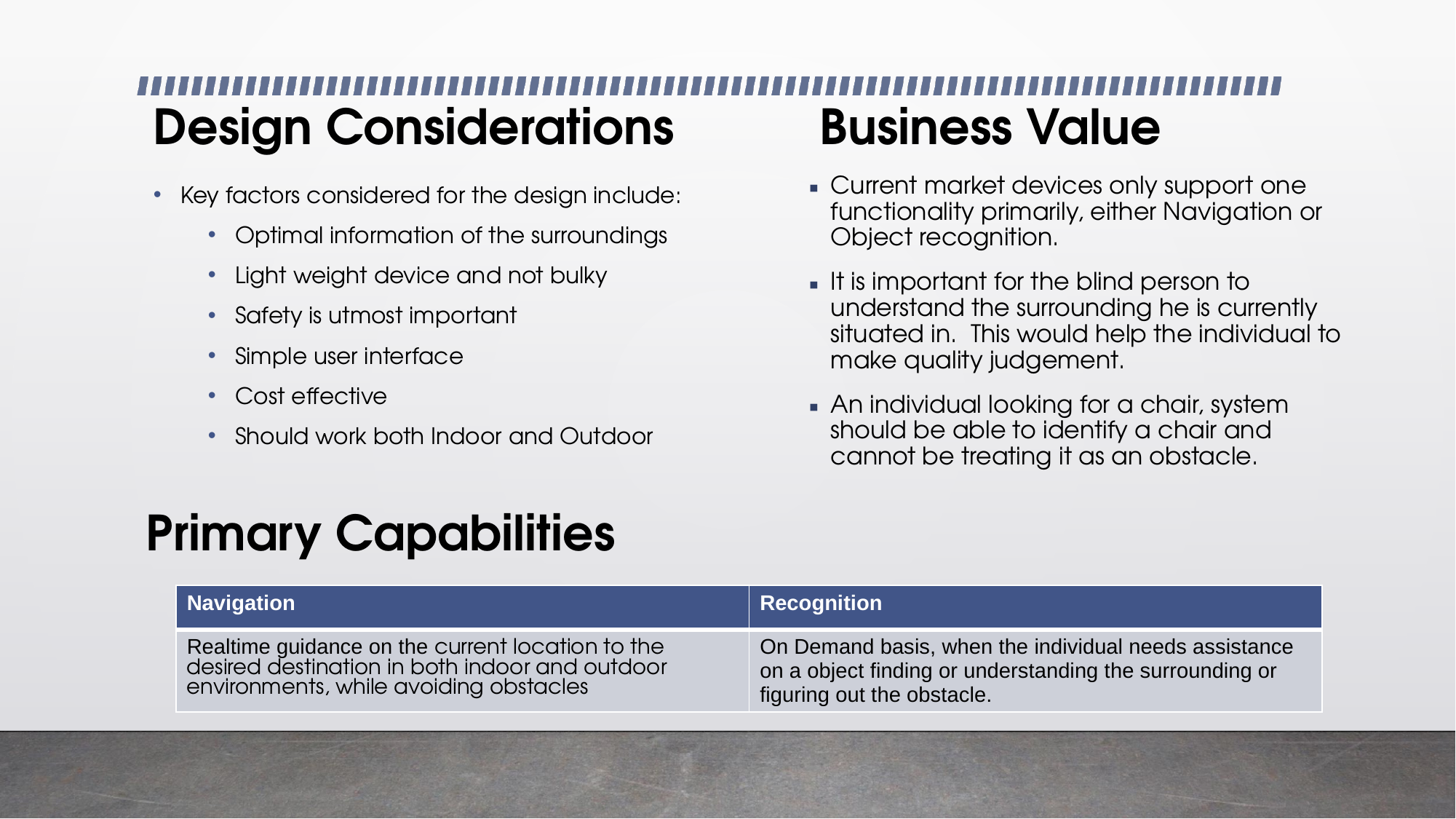

# Design Considerations
Business Value
Current market devices only support one functionality primarily, either Navigation or Object recognition.
It is important for the blind person to understand the surrounding he is currently situated in.  This would help the individual to make quality judgement.
An individual looking for a chair, system should be able to identify a chair and cannot be treating it as an obstacle.

Key factors considered for the design include:
Optimal information of the surroundings
Light weight device and not bulky
Safety is utmost important
Simple user interface
Cost effective
Should work both Indoor and Outdoor
Primary Capabilities
| Navigation | Recognition |
| --- | --- |
| Realtime guidance on the current location to the desired destination in both indoor and outdoor environments, while avoiding obstacles | On Demand basis, when the individual needs assistance on a object finding or understanding the surrounding or figuring out the obstacle. |